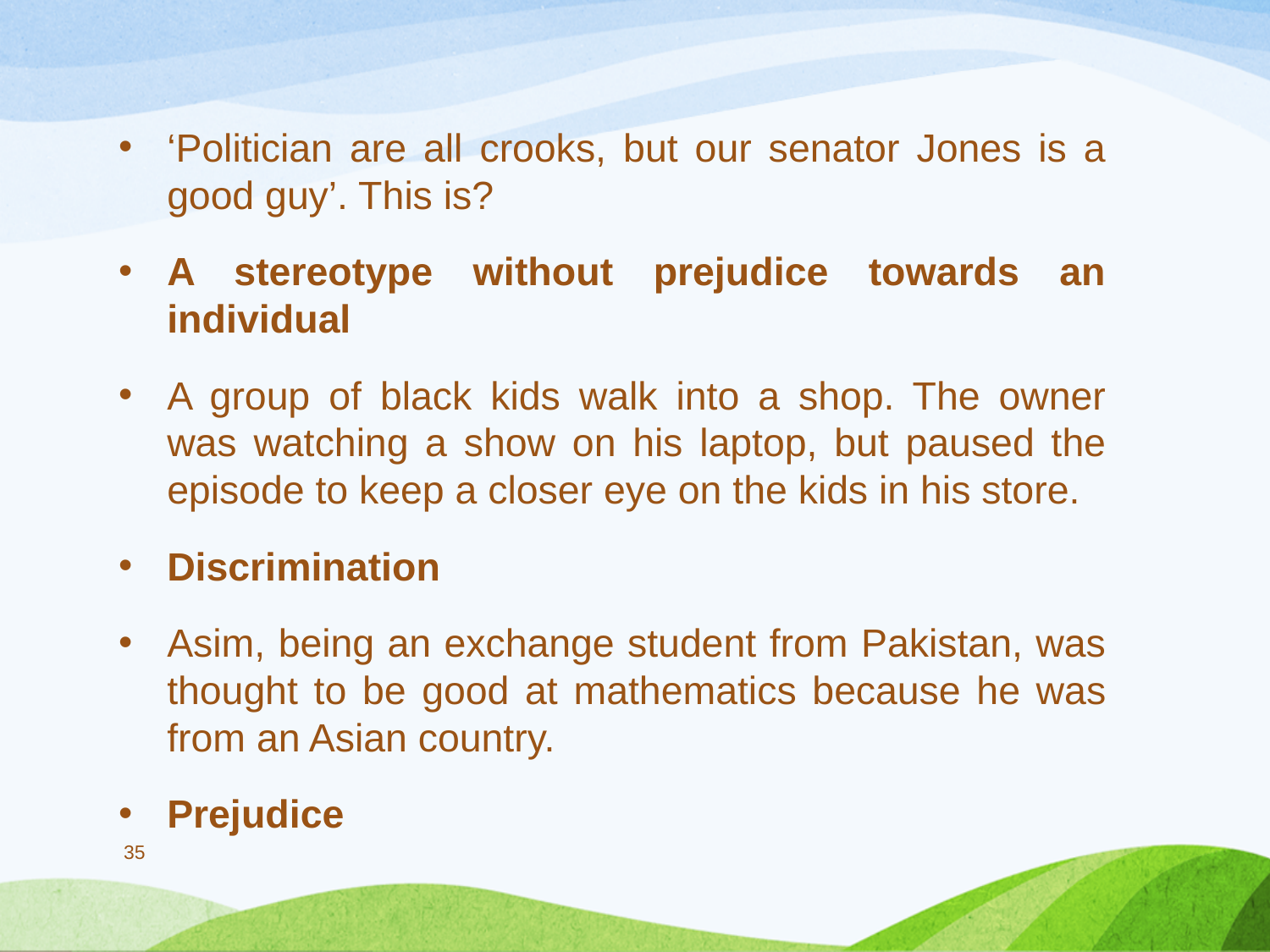

‘Politician are all crooks, but our senator Jones is a good guy’. This is?
A stereotype without prejudice towards an individual
A group of black kids walk into a shop. The owner was watching a show on his laptop, but paused the episode to keep a closer eye on the kids in his store.
Discrimination
Asim, being an exchange student from Pakistan, was thought to be good at mathematics because he was from an Asian country.
Prejudice

35